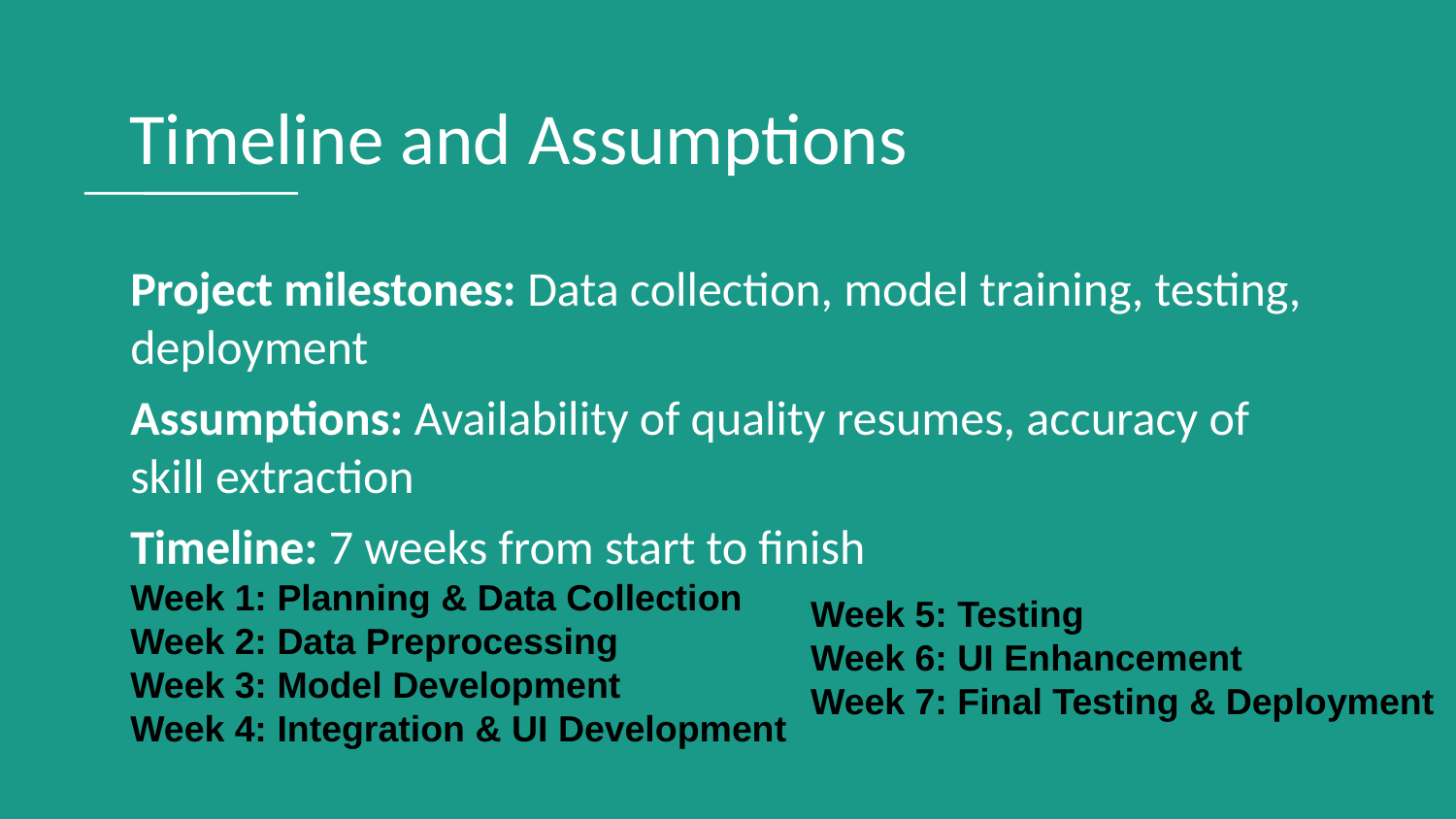

Timeline and Assumptions

Project milestones: Data collection, model training, testing, deployment
Assumptions: Availability of quality resumes, accuracy of skill extraction
Timeline: 7 weeks from start to finish
Week 1: Planning & Data Collection
Week 2: Data Preprocessing
Week 3: Model Development
Week 4: Integration & UI Development
Week 5: Testing
Week 6: UI Enhancement
Week 7: Final Testing & Deployment